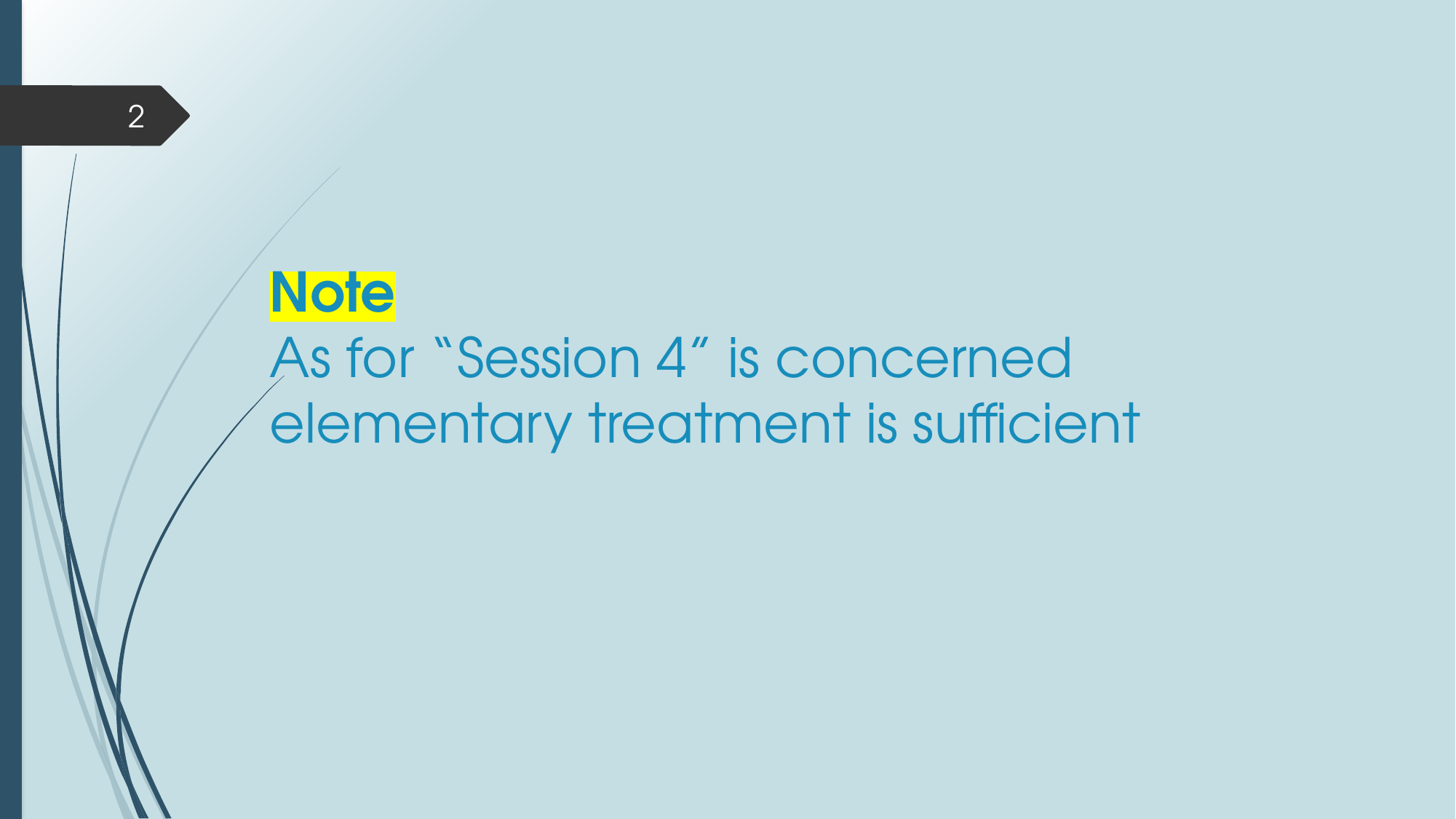

2
# Note As for “Session 4” is concerned elementary treatment is sufficient